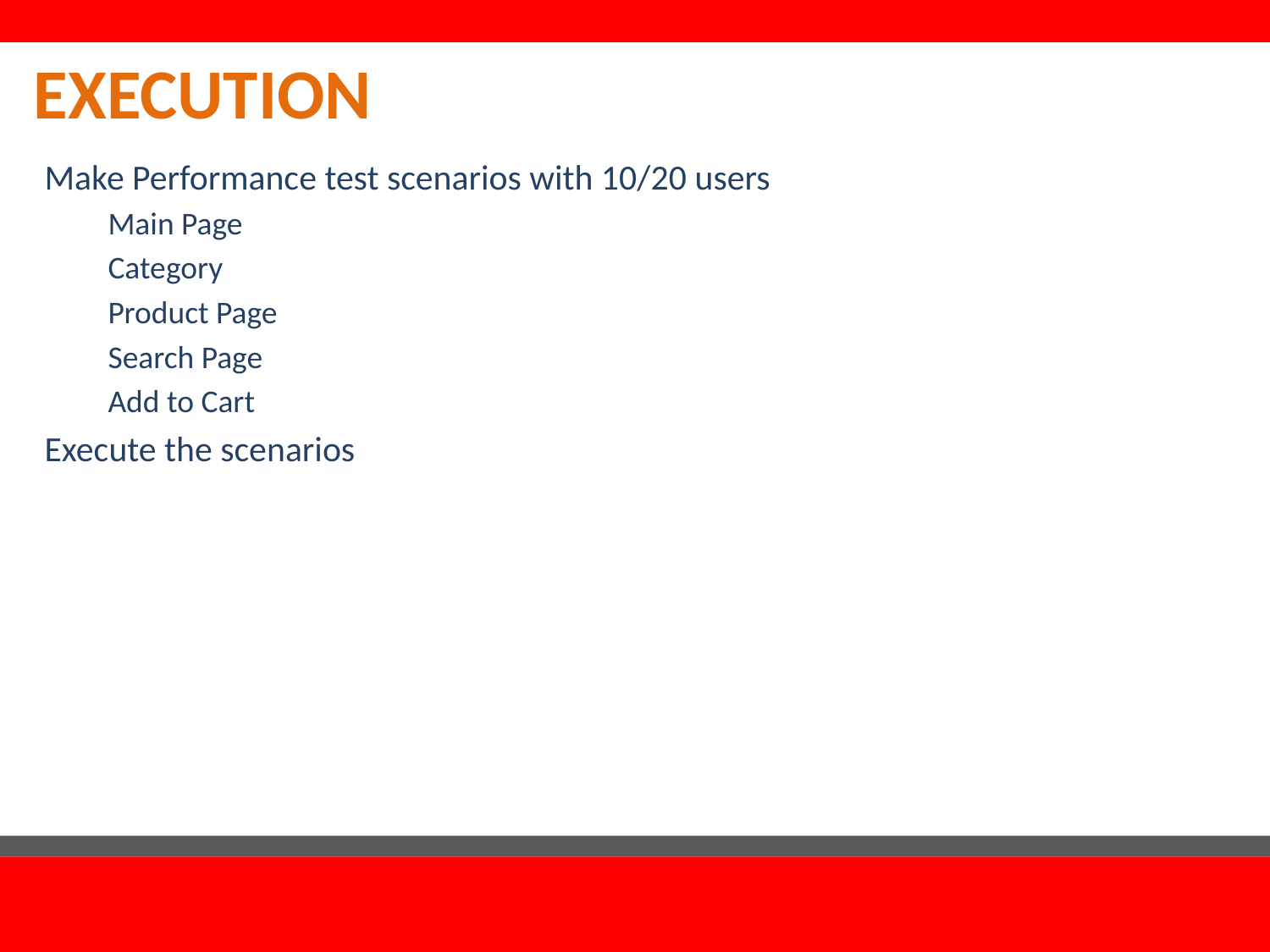

# Execution
Make Performance test scenarios with 10/20 users
Main Page
Category
Product Page
Search Page
Add to Cart
Execute the scenarios